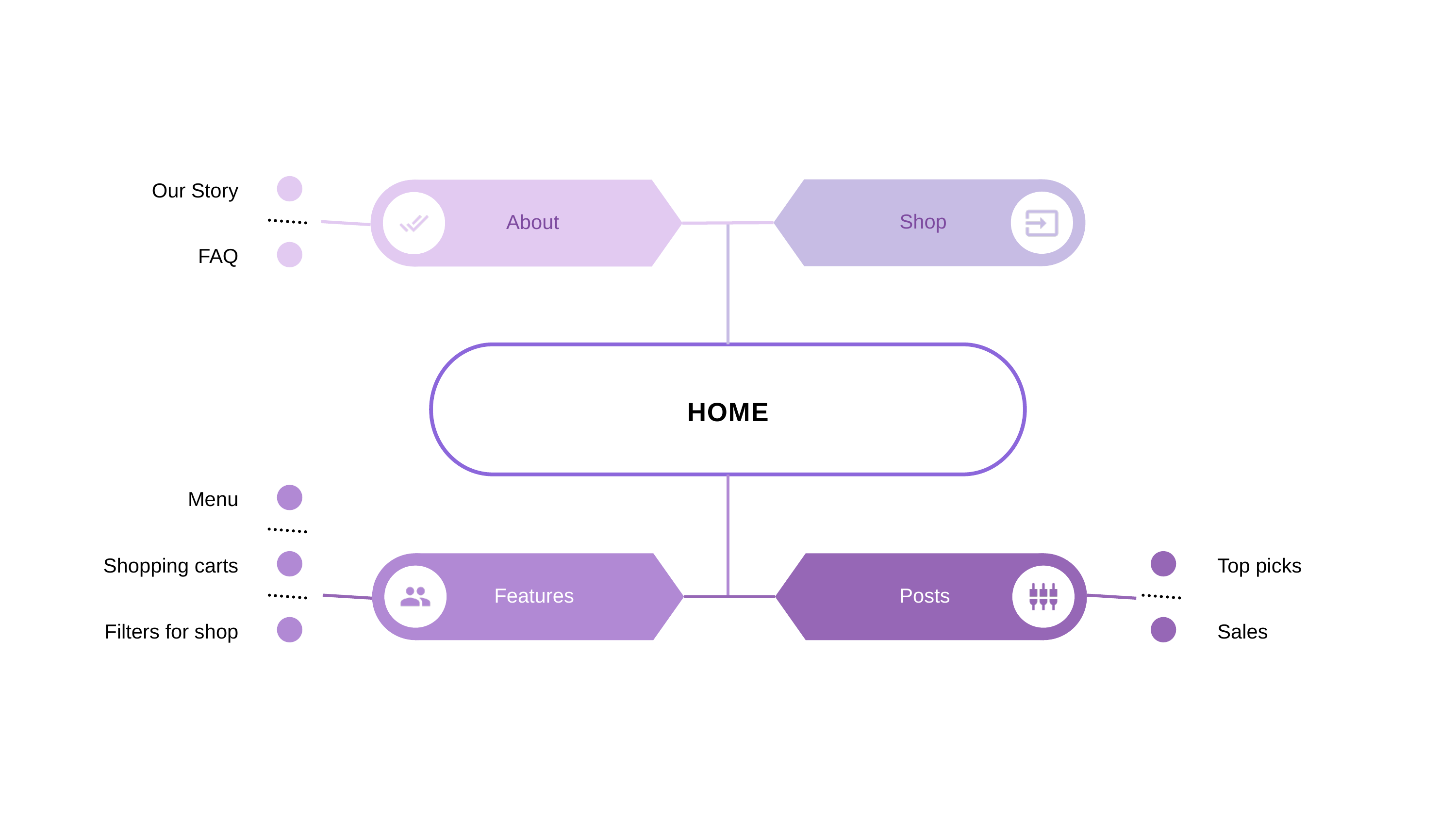

Our Story

Shop

About

FAQ

HOME

Menu

Shopping carts
Top picks

Features

Posts

Filters for shop
Sales